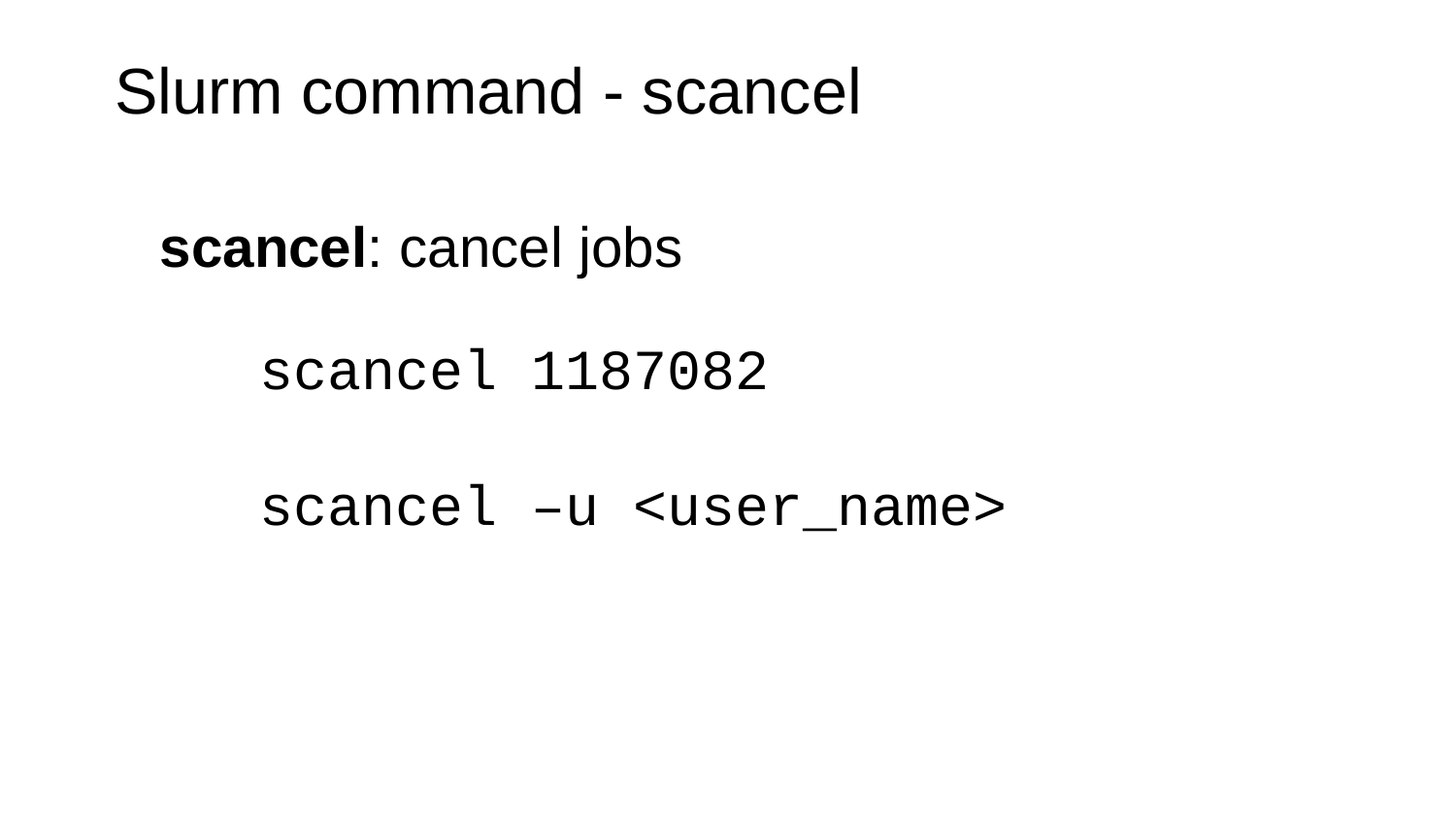

# Slurm command - scancel
scancel: cancel jobs
scancel 1187082

scancel –u <user_name>